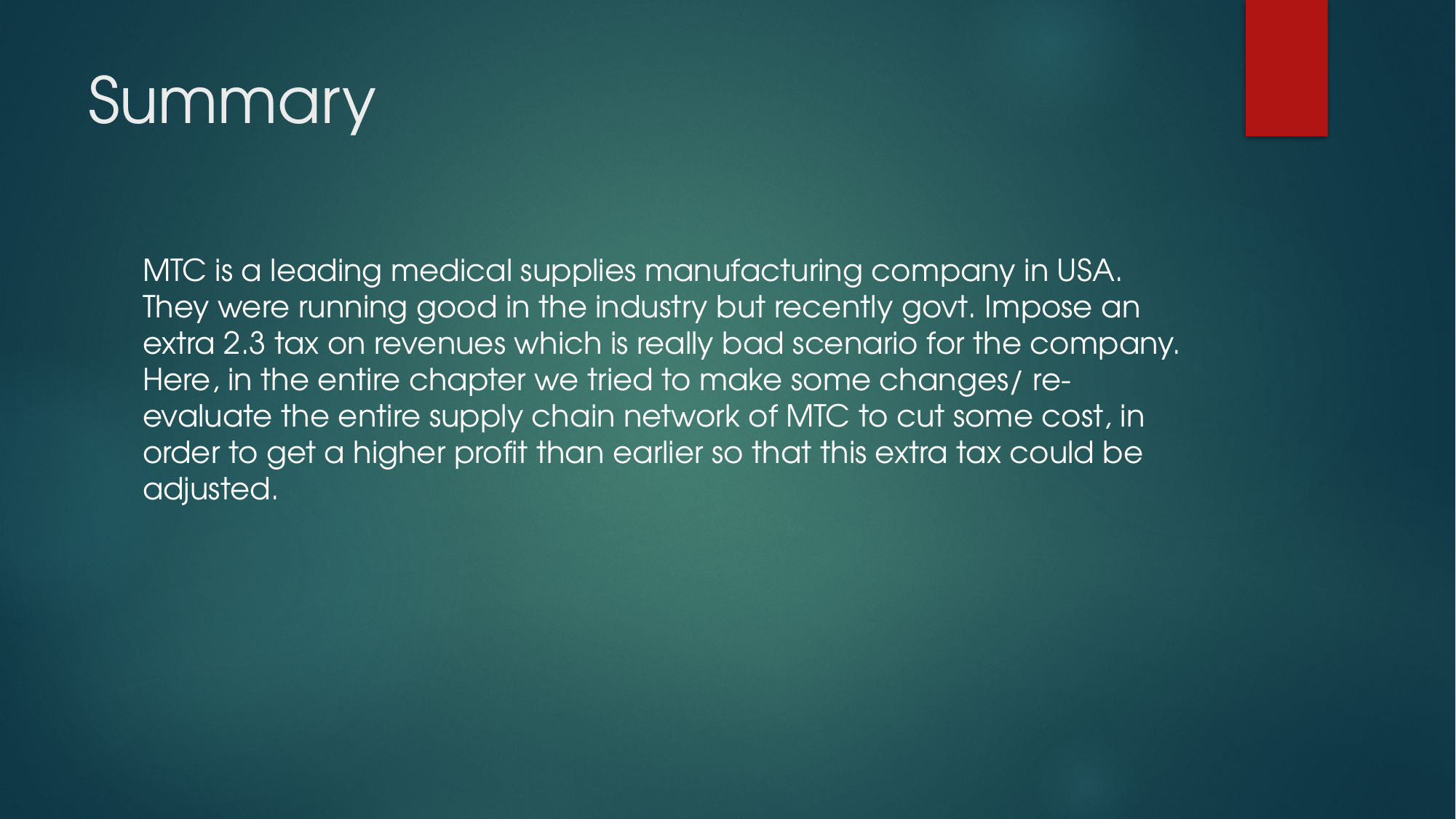

# Summary
MTC is a leading medical supplies manufacturing company in USA. They were running good in the industry but recently govt. Impose an extra 2.3 tax on revenues which is really bad scenario for the company. Here, in the entire chapter we tried to make some changes/ re-evaluate the entire supply chain network of MTC to cut some cost, in order to get a higher profit than earlier so that this extra tax could be adjusted.